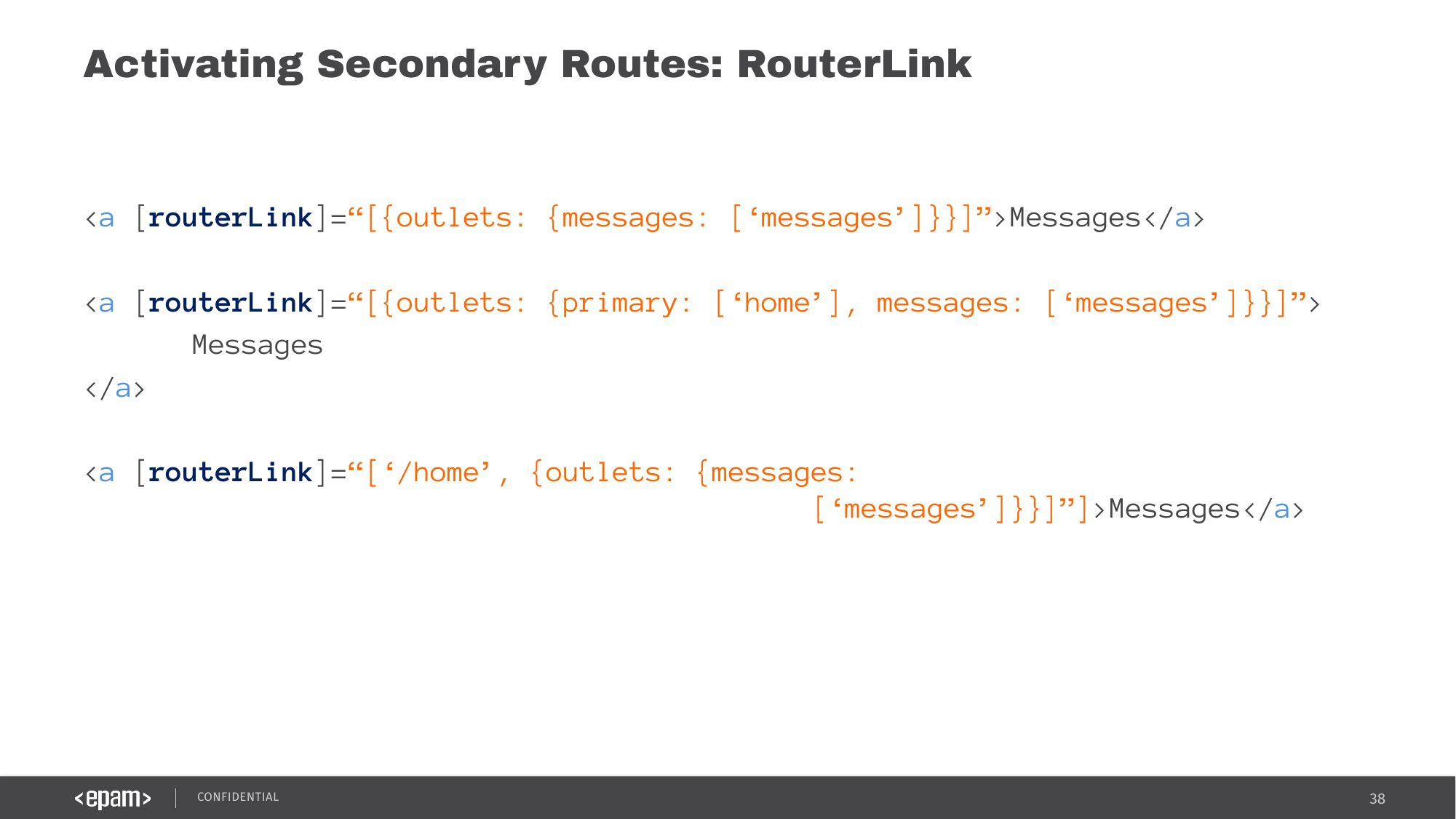

# Activating Secondary Routes: RouterLink
<a [routerLink]=“[{outlets: {messages: [‘messages’]}}]”>Messages</a>

<a [routerLink]=“[{outlets: {primary: [‘home’], messages: [‘messages’]}}]”>
	Messages
</a>

<a [routerLink]=“[‘/home’, {outlets: {messages:
                                            [‘messages’]}}]”]>Messages</a>